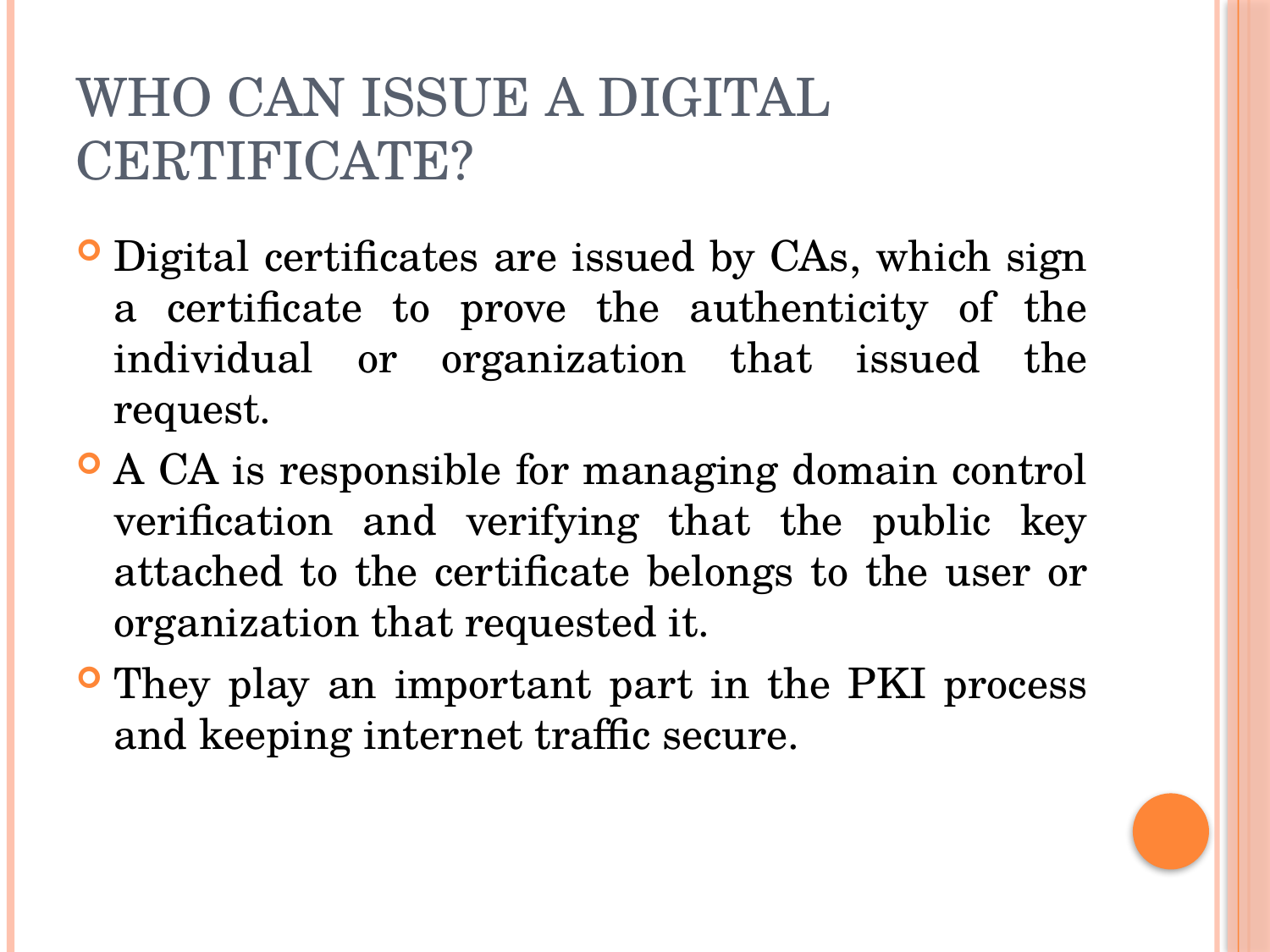

# Who Can Issue a Digital Certificate?
Digital certificates are issued by CAs, which sign a certificate to prove the authenticity of the individual or organization that issued the request.
A CA is responsible for managing domain control verification and verifying that the public key attached to the certificate belongs to the user or organization that requested it.
They play an important part in the PKI process and keeping internet traffic secure.